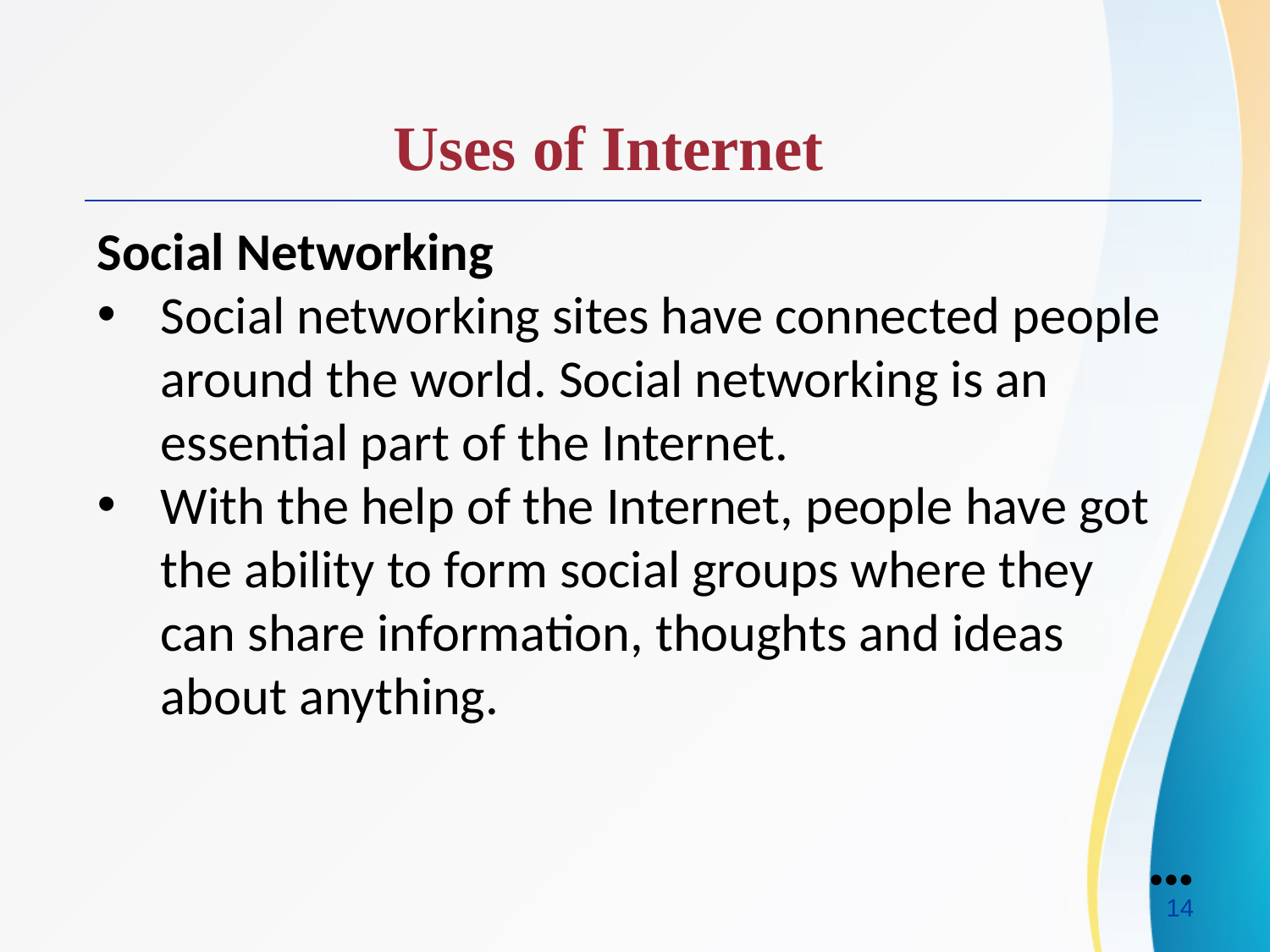

Uses of Internet
Social Networking
Social networking sites have connected people around the world. Social networking is an essential part of the Internet.
With the help of the Internet, people have got the ability to form social groups where they can share information, thoughts and ideas about anything.
●●●
14